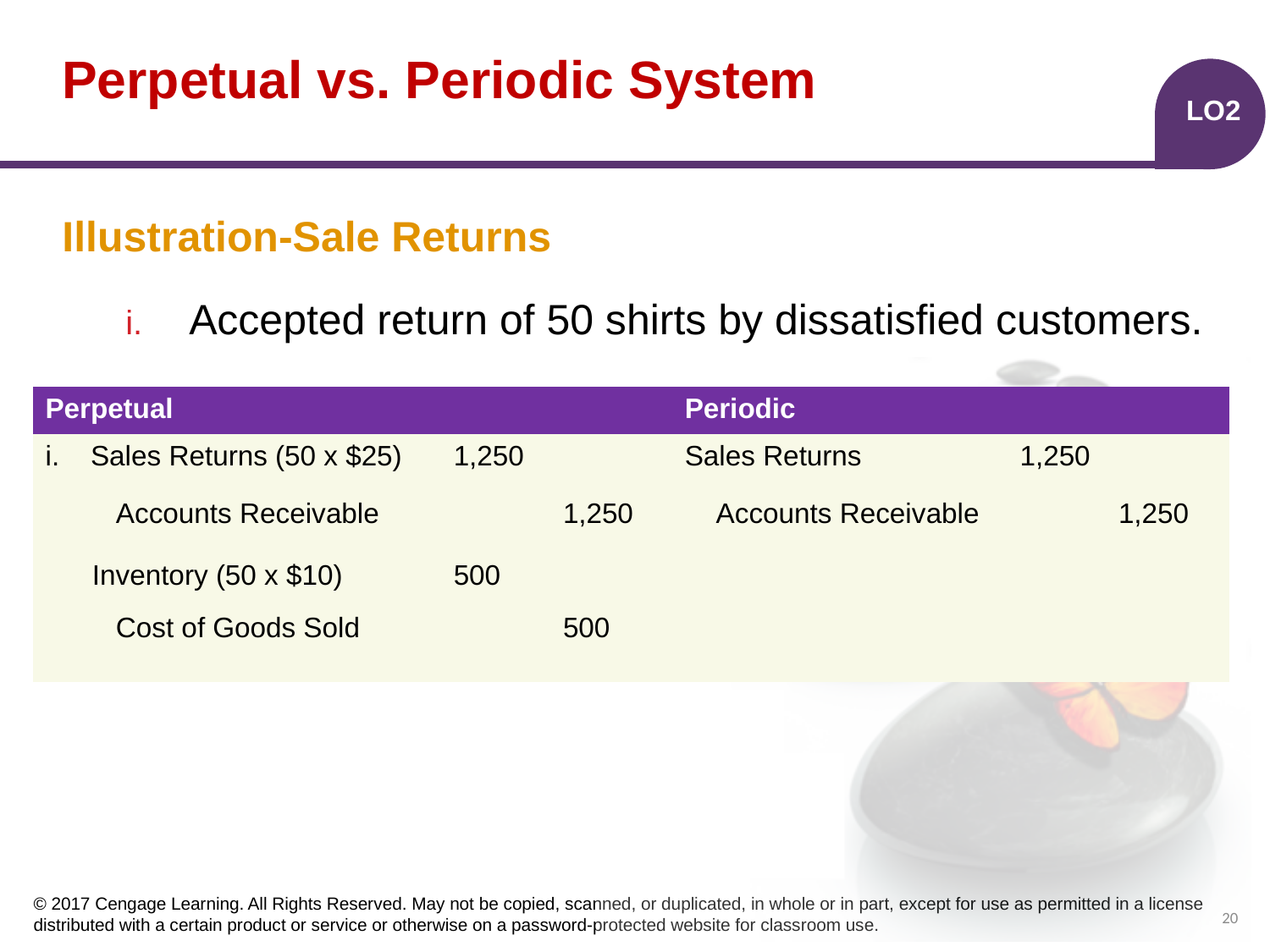

# Perpetual vs. Periodic System
LO2
Illustration-Sale Returns
Accepted return of 50 shirts by dissatisfied customers.
| Perpetual |  |  | Periodic |  |  |
| --- | --- | --- | --- | --- | --- |
| i. Sales Returns (50 x $25) | 1,250 |  | Sales Returns | 1,250 |  |
| Accounts Receivable |  | 1,250 | Accounts Receivable |  | 1,250 |
| Inventory (50 x $10) | 500 |  |  |  |  |
| Cost of Goods Sold |  | 500 |  |  |  |

20